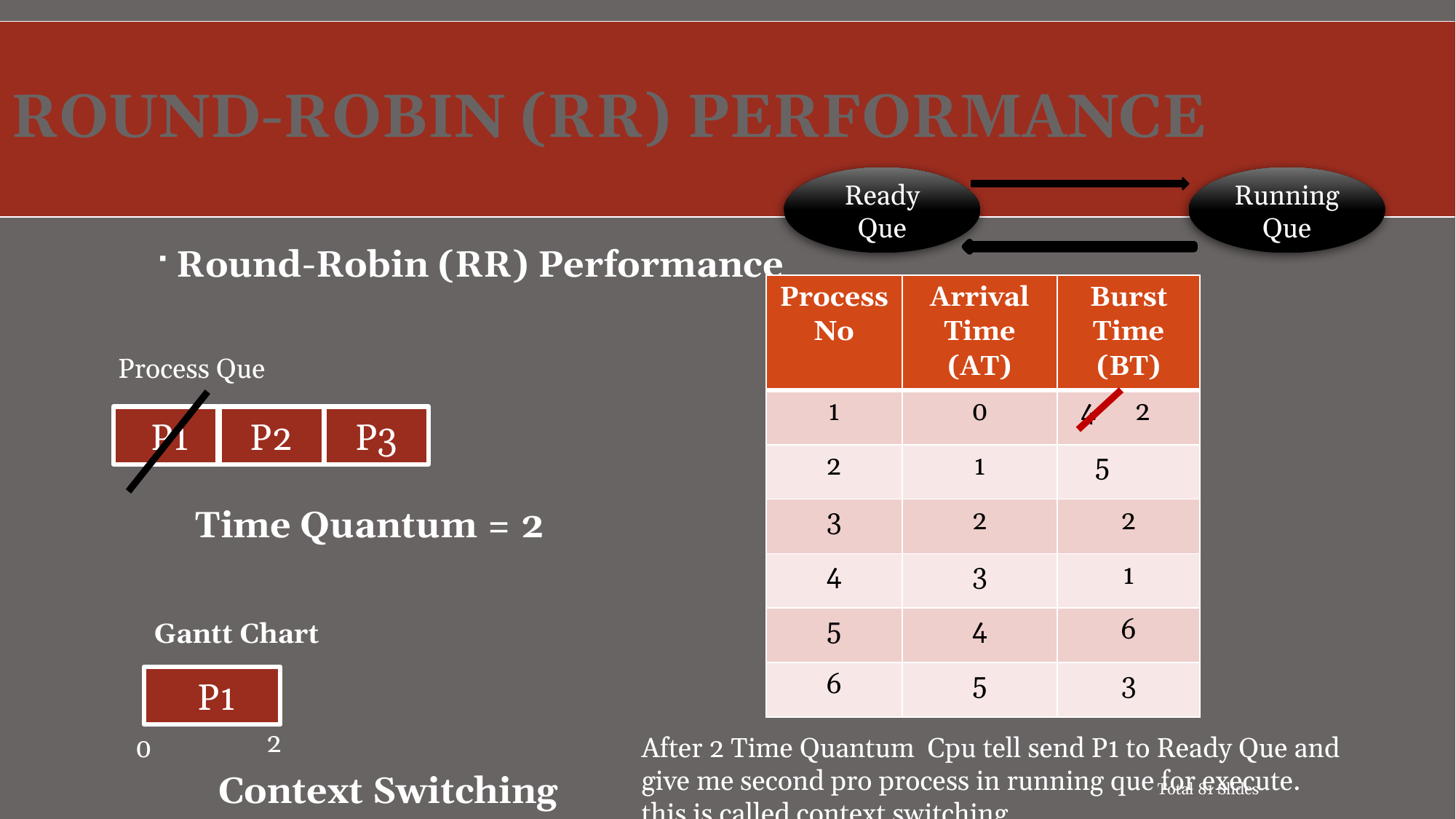

Round-Robin (RR) Performance
#
Ready Que
Running Que

Round-Robin (RR) Performance

| Process No | Arrival Time (AT) | Burst Time (BT) |
| --- | --- | --- |
| 1 | 0 | 4 2 |
| 2 | 1 | 5 |
| 3 | 2 | 2 |
| 4 | 3 | 1 |
| 5 | 4 | 6 |
| 6 | 5 | 3 |
Process Que
 P1
P2
P3
Time Quantum = 2
Gantt Chart
 P1
2
0
After 2 Time Quantum  Cpu tell send P1 to Ready Que and give me second pro process in running que for execute. this is called context switching.
Context Switching
Total 81 Slides
6